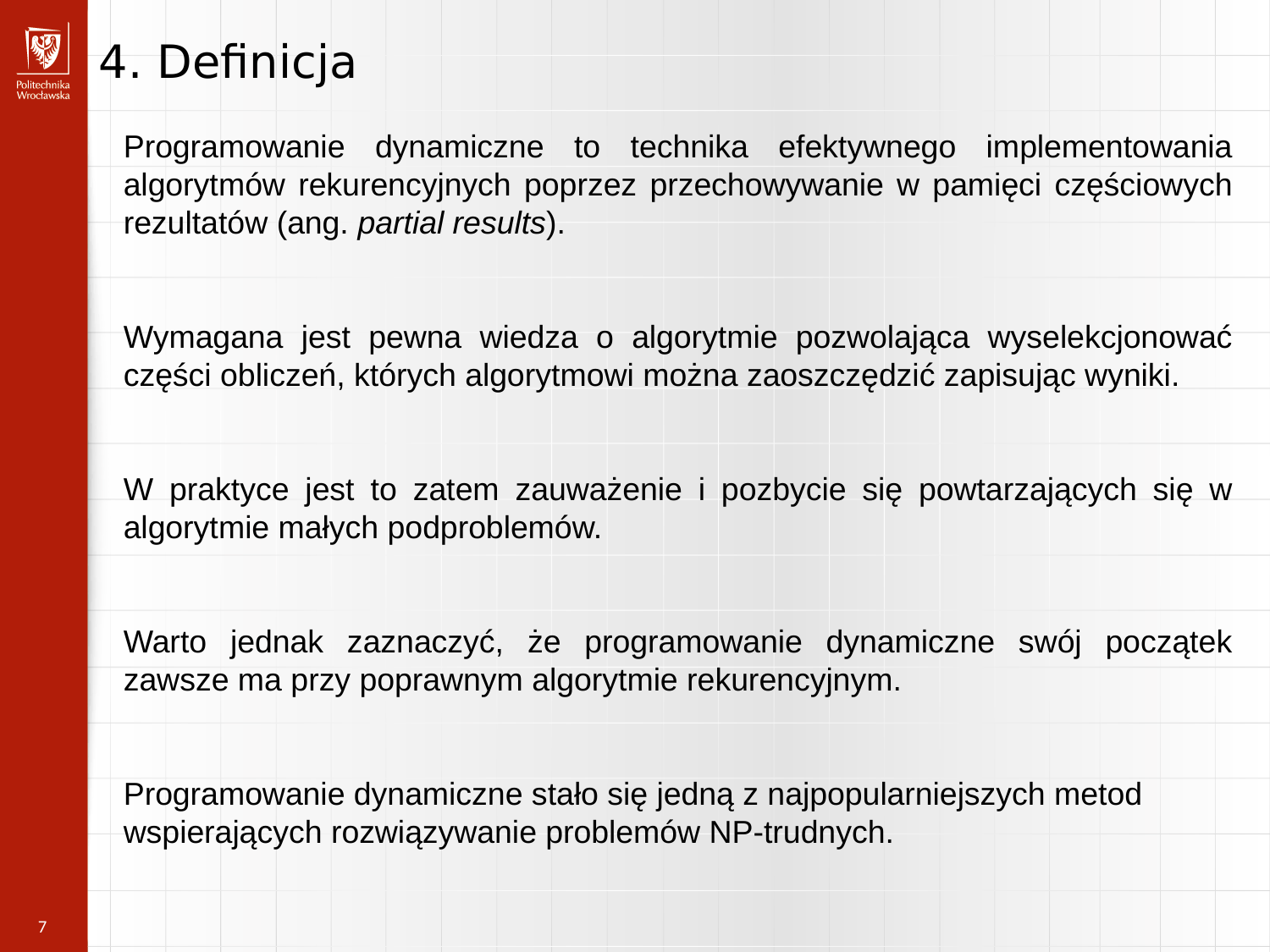

4. Definicja
Programowanie dynamiczne to technika efektywnego implementowania algorytmów rekurencyjnych poprzez przechowywanie w pamięci częściowych rezultatów (ang. partial results).

Wymagana jest pewna wiedza o algorytmie pozwolająca wyselekcjonować części obliczeń, których algorytmowi można zaoszczędzić zapisując wyniki.

W praktyce jest to zatem zauważenie i pozbycie się powtarzających się w algorytmie małych podproblemów.

Warto jednak zaznaczyć, że programowanie dynamiczne swój początek zawsze ma przy poprawnym algorytmie rekurencyjnym.

Programowanie dynamiczne stało się jedną z najpopularniejszych metod wspierających rozwiązywanie problemów NP-trudnych.